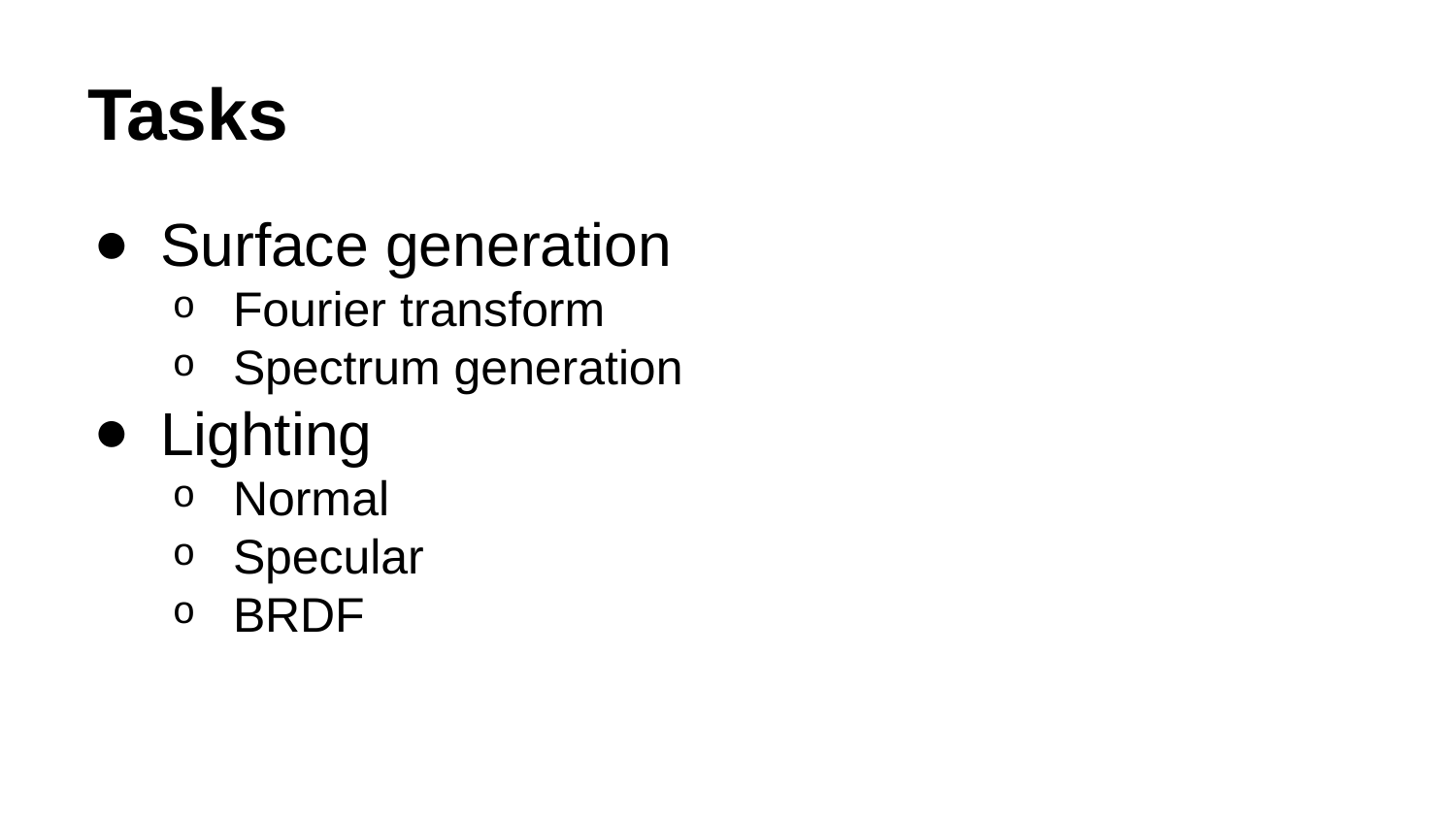

# Tasks
Surface generation
Fourier transform
Spectrum generation
Lighting
Normal
Specular
BRDF